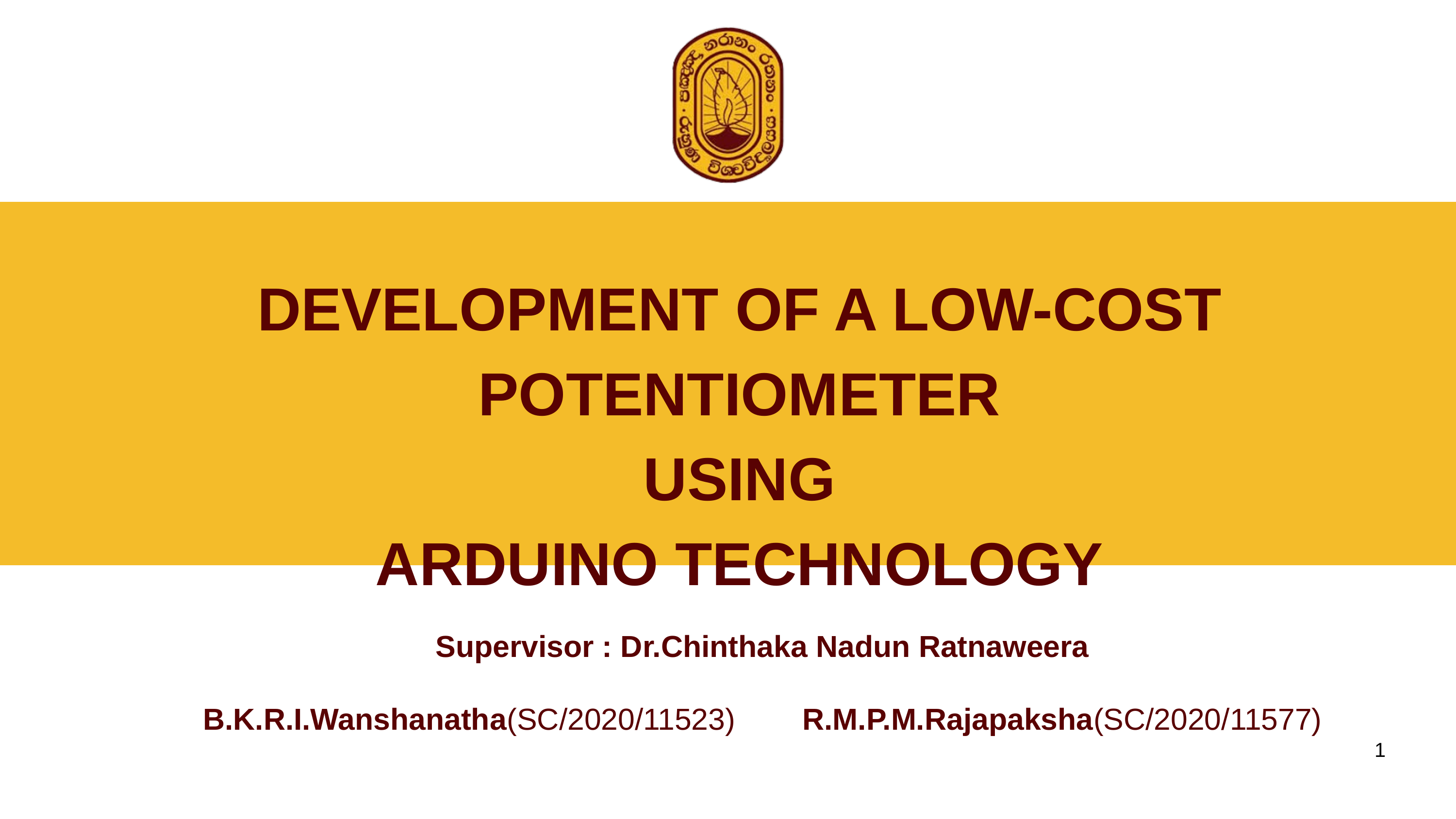

DEVELOPMENT OF A LOW-COST POTENTIOMETER
 USING
ARDUINO TECHNOLOGY

Supervisor : Dr.Chinthaka Nadun Ratnaweera

B.K.R.I.Wanshanatha(SC/2020/11523)        R.M.P.M.Rajapaksha(SC/2020/11577)

1